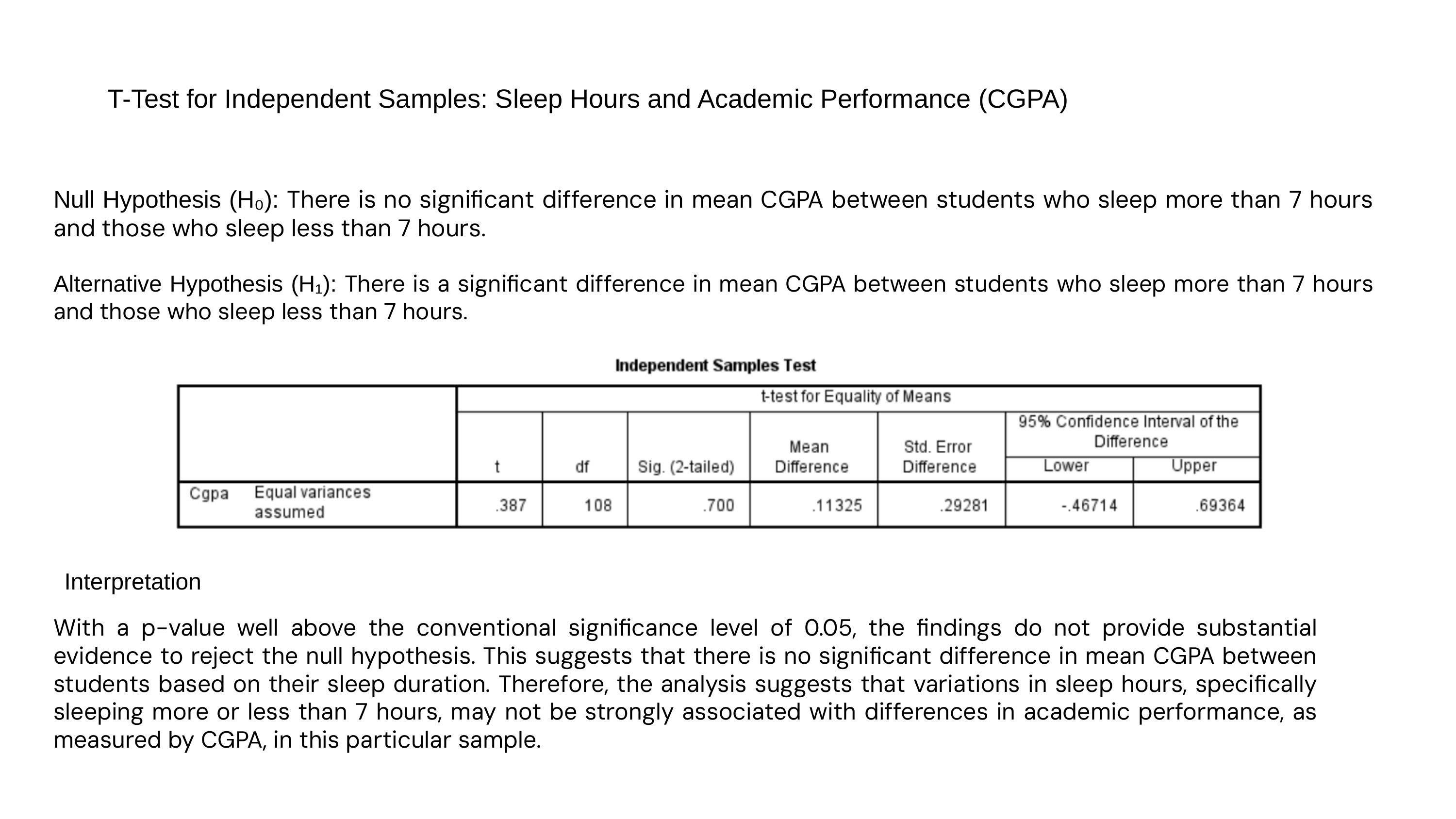

T-Test for Independent Samples: Sleep Hours and Academic Performance (CGPA)

Null Hypothesis (H₀): There is no significant difference in mean CGPA between students who sleep more than 7 hours and those who sleep less than 7 hours.

Alternative Hypothesis (H₁): There is a significant difference in mean CGPA between students who sleep more than 7 hours and those who sleep less than 7 hours.

Interpretation
With a p-value well above the conventional significance level of 0.05, the findings do not provide substantial evidence to reject the null hypothesis. This suggests that there is no significant difference in mean CGPA between students based on their sleep duration. Therefore, the analysis suggests that variations in sleep hours, specifically sleeping more or less than 7 hours, may not be strongly associated with differences in academic performance, as measured by CGPA, in this particular sample.